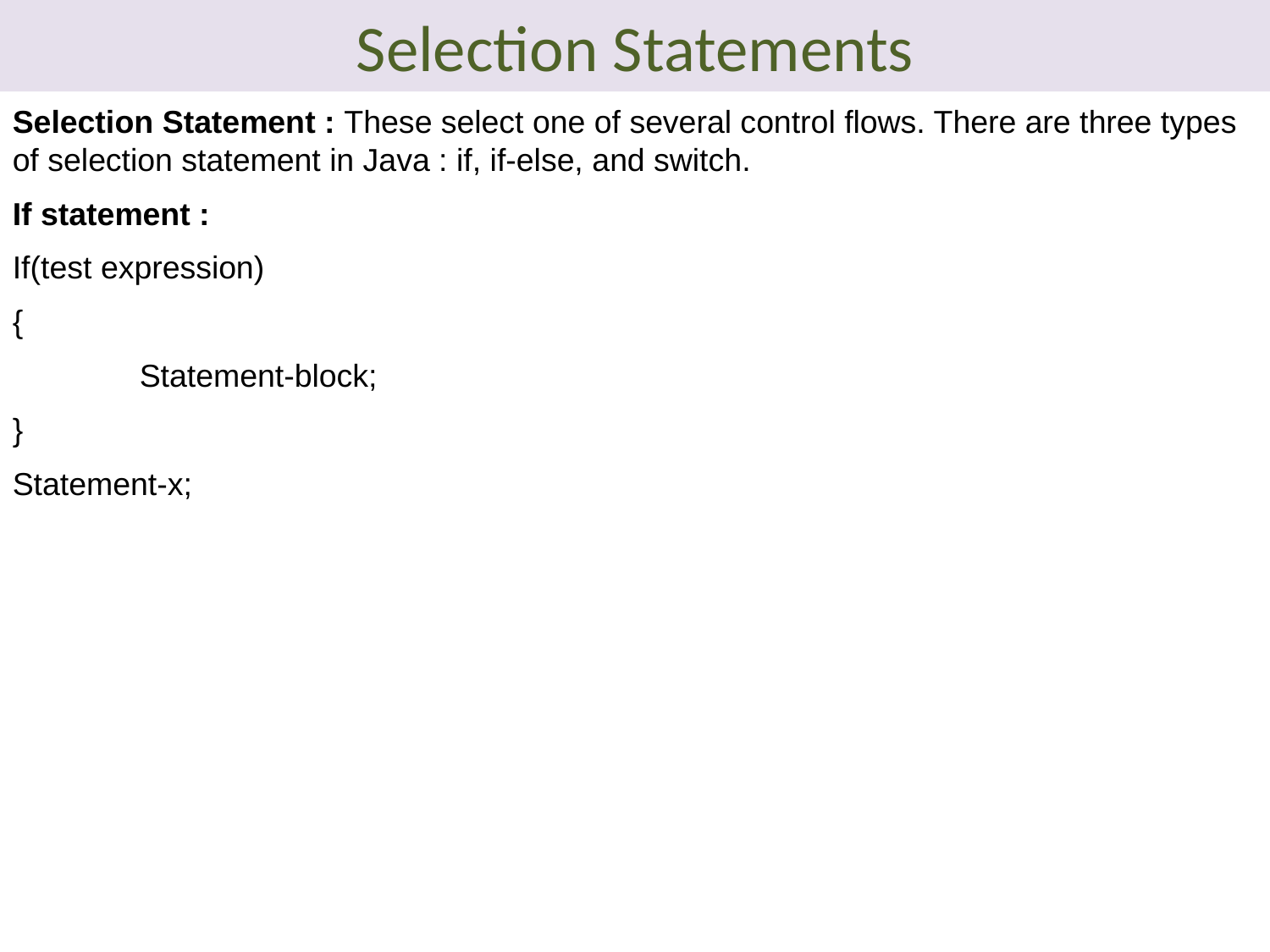

Selection Statements
Selection Statement : These select one of several control flows. There are three types of selection statement in Java : if, if-else, and switch.
If statement :
If(test expression)
{
	Statement-block;
}
Statement-x;